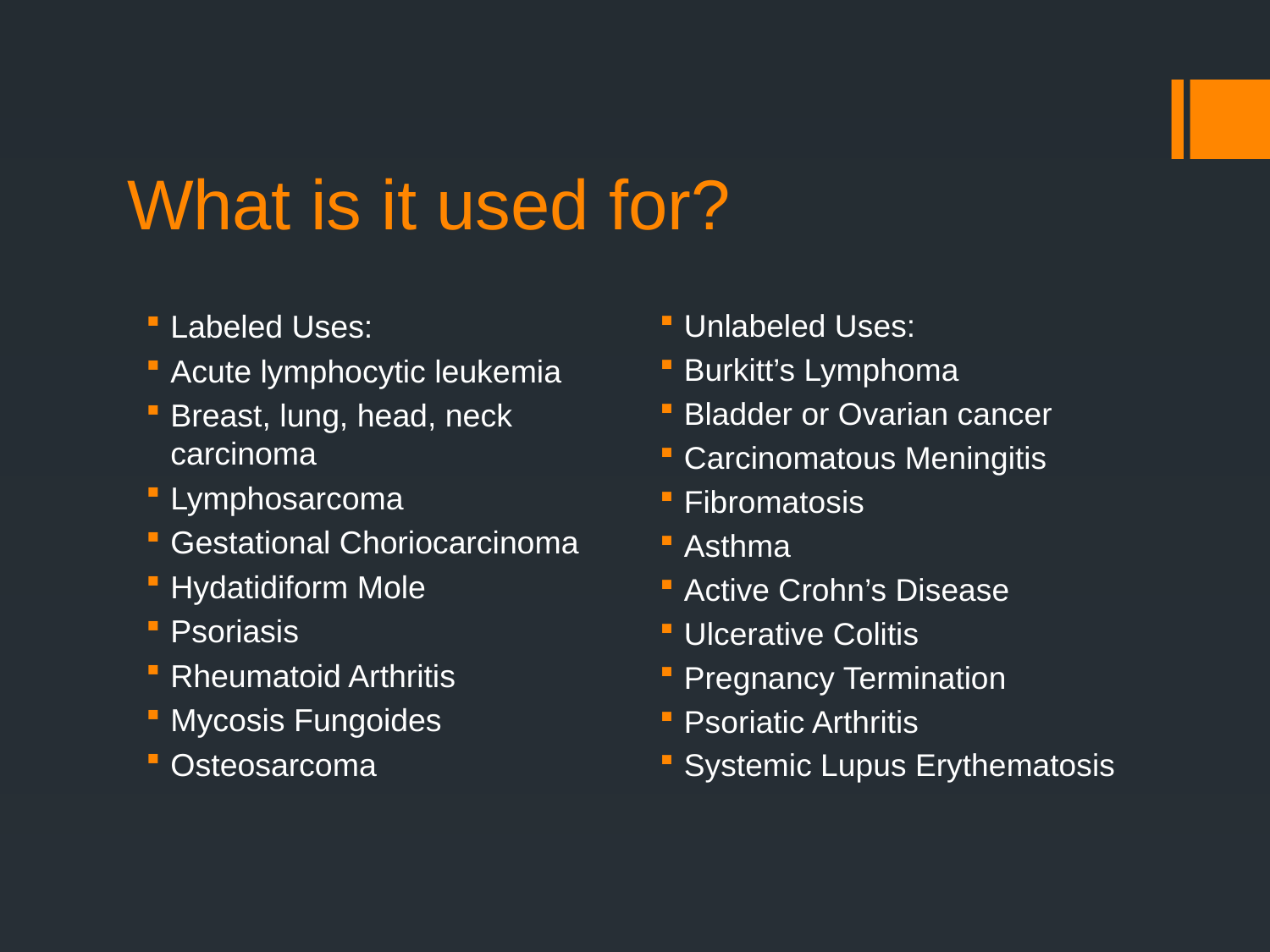

# What is it used for?
Unlabeled Uses:
Burkitt’s Lymphoma
Bladder or Ovarian cancer
Carcinomatous Meningitis
Fibromatosis
Asthma
Active Crohn’s Disease
Ulcerative Colitis
Pregnancy Termination
Psoriatic Arthritis
Systemic Lupus Erythematosis
Labeled Uses:
Acute lymphocytic leukemia
Breast, lung, head, neck carcinoma
Lymphosarcoma
Gestational Choriocarcinoma
Hydatidiform Mole
Psoriasis
Rheumatoid Arthritis
Mycosis Fungoides
Osteosarcoma